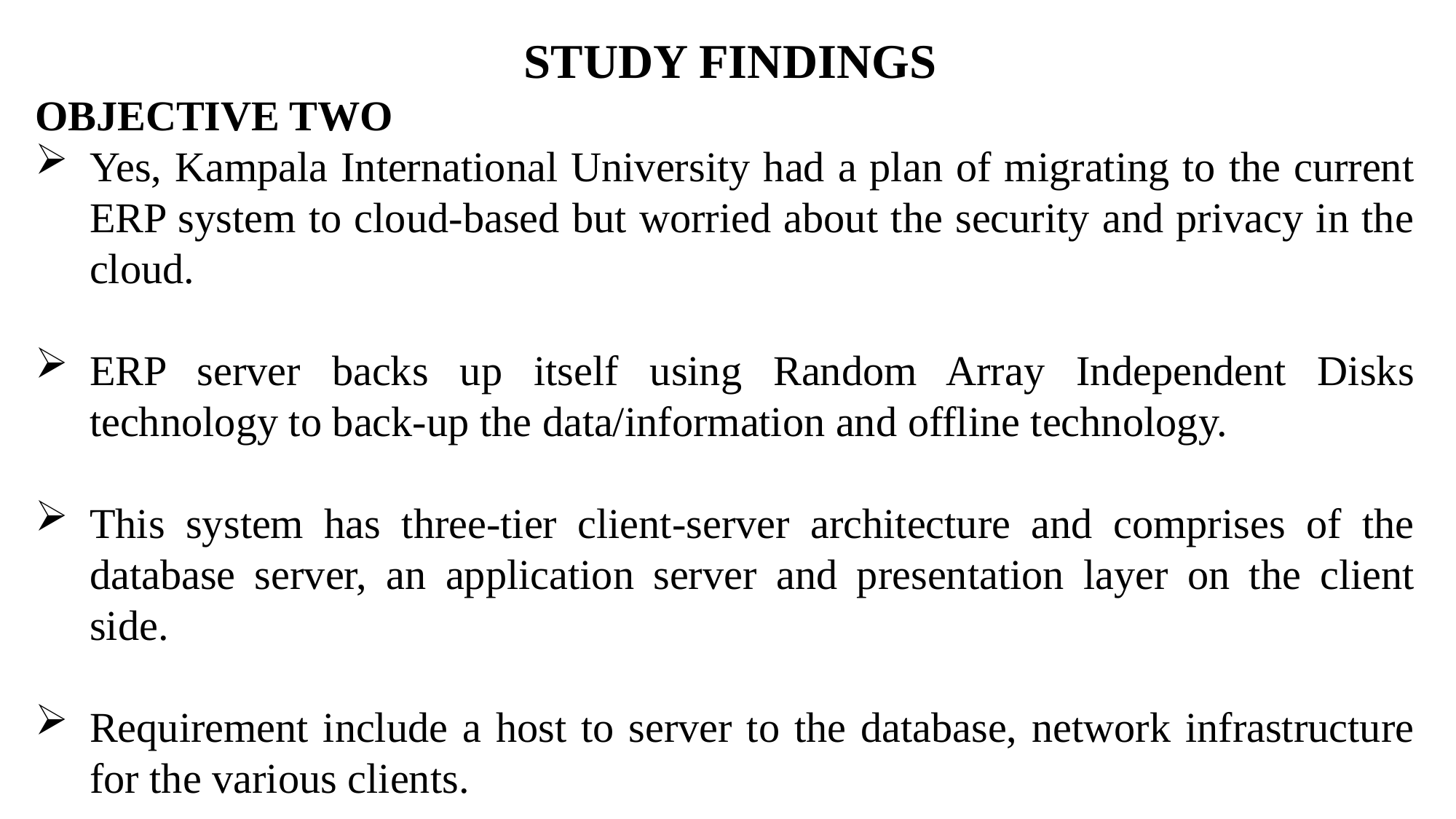

STUDY FINDINGS
OBJECTIVE TWO
Yes, Kampala International University had a plan of migrating to the current ERP system to cloud-based but worried about the security and privacy in the cloud.

ERP server backs up itself using Random Array Independent Disks technology to back-up the data/information and offline technology.

This system has three-tier client-server architecture and comprises of the database server, an application server and presentation layer on the client side.

Requirement include a host to server to the database, network infrastructure for the various clients.